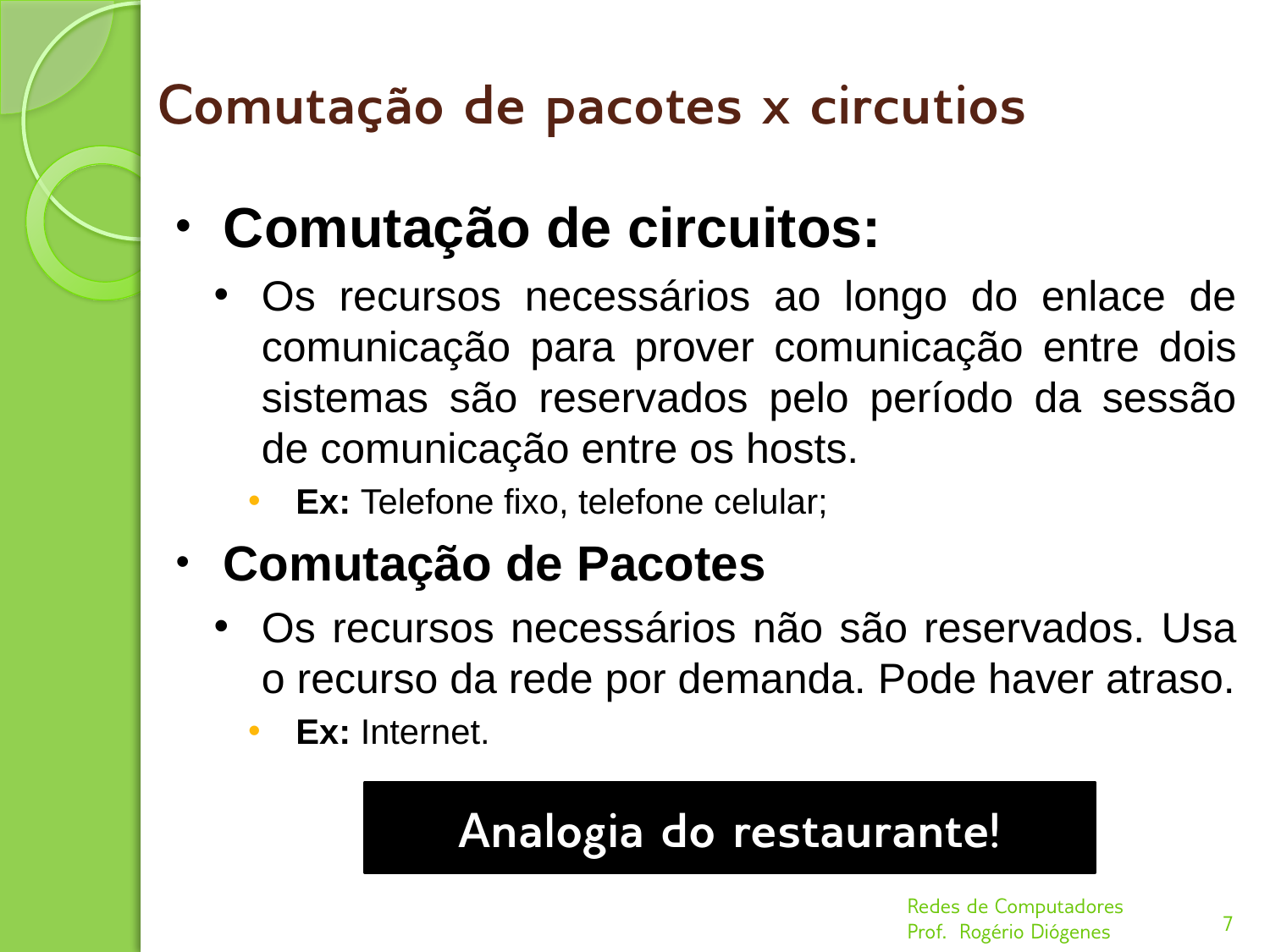

# Comutação de pacotes x circutios
Comutação de circuitos:
Os recursos necessários ao longo do enlace de comunicação para prover comunicação entre dois sistemas são reservados pelo período da sessão de comunicação entre os hosts.
Ex: Telefone fixo, telefone celular;
Comutação de Pacotes
Os recursos necessários não são reservados. Usa o recurso da rede por demanda. Pode haver atraso.
Ex: Internet.

Analogia do restaurante!
7
Redes de Computadores
Prof.  Rogério Diógenes